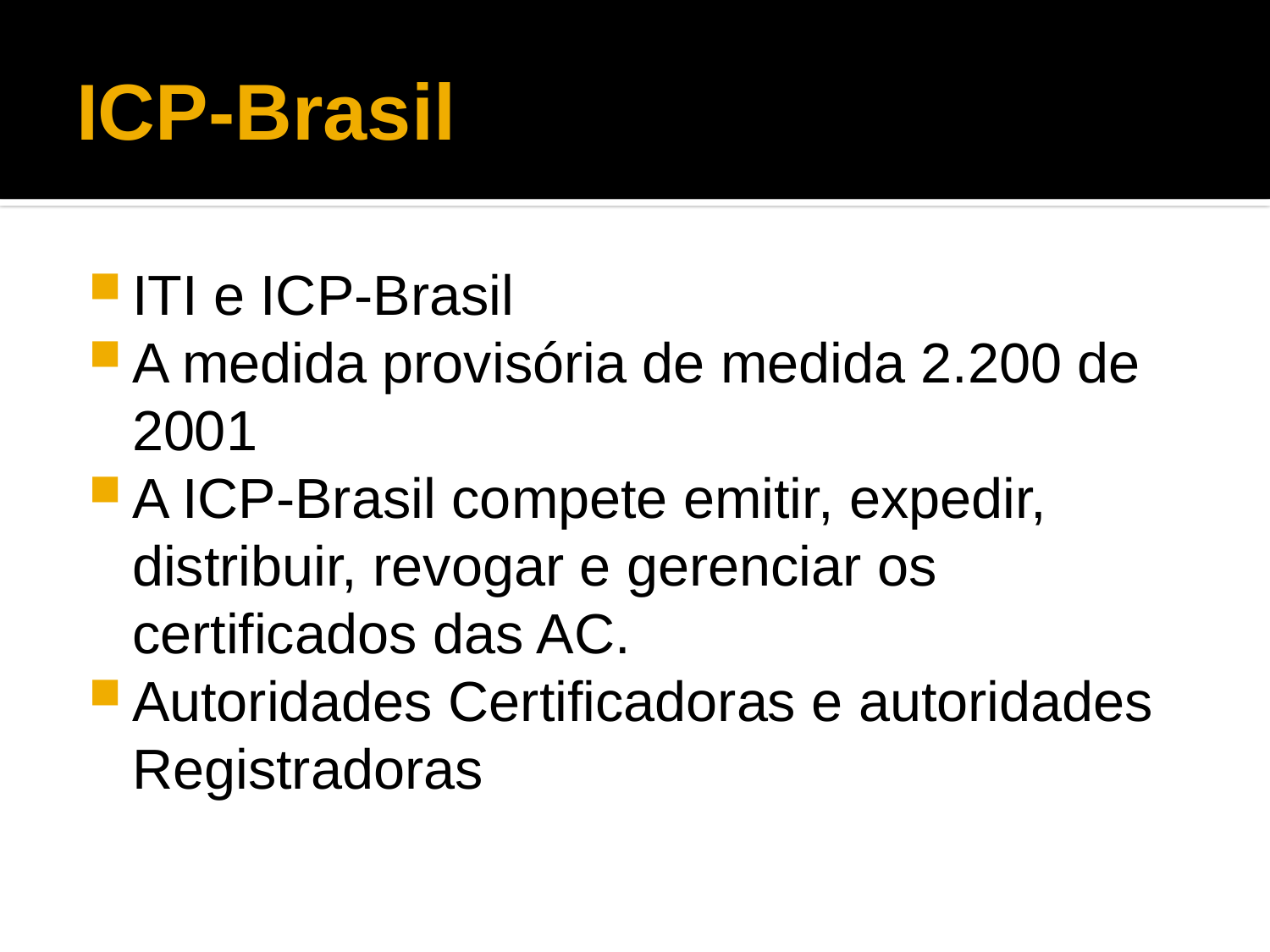

# ICP-Brasil
ITI e ICP-Brasil
A medida provisória de medida 2.200 de 2001
A ICP-Brasil compete emitir, expedir, distribuir, revogar e gerenciar os certificados das AC.
Autoridades Certificadoras e autoridades Registradoras